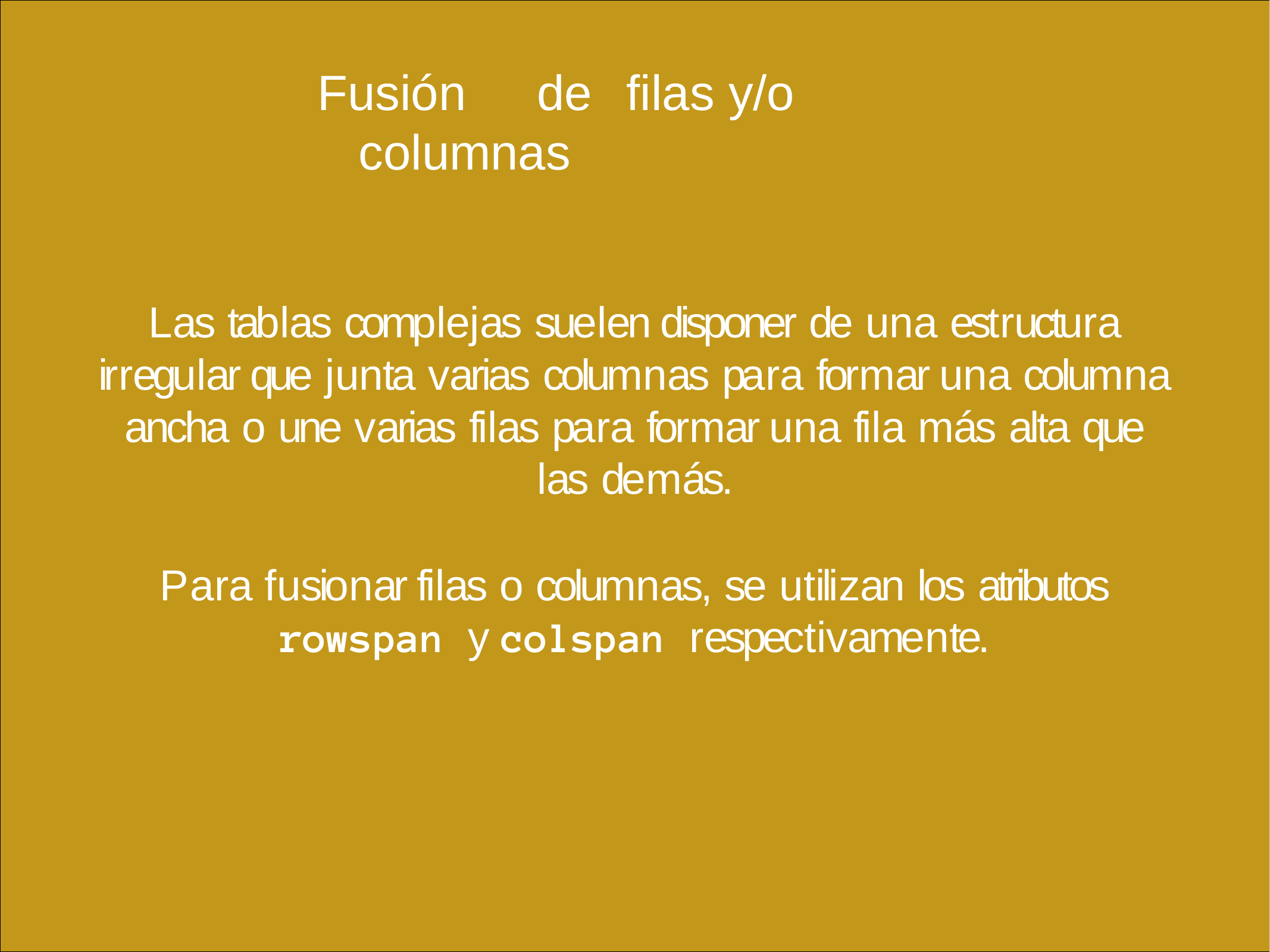

Fusión	de	filas y/o	columnas
Las tablas complejas suelen disponer de una estructura irregular que junta varias columnas para formar una columna ancha o une varias filas para formar una fila más alta que las demás.

Para fusionar filas o columnas, se utilizan los atributos
rowspan y colspan respectivamente.